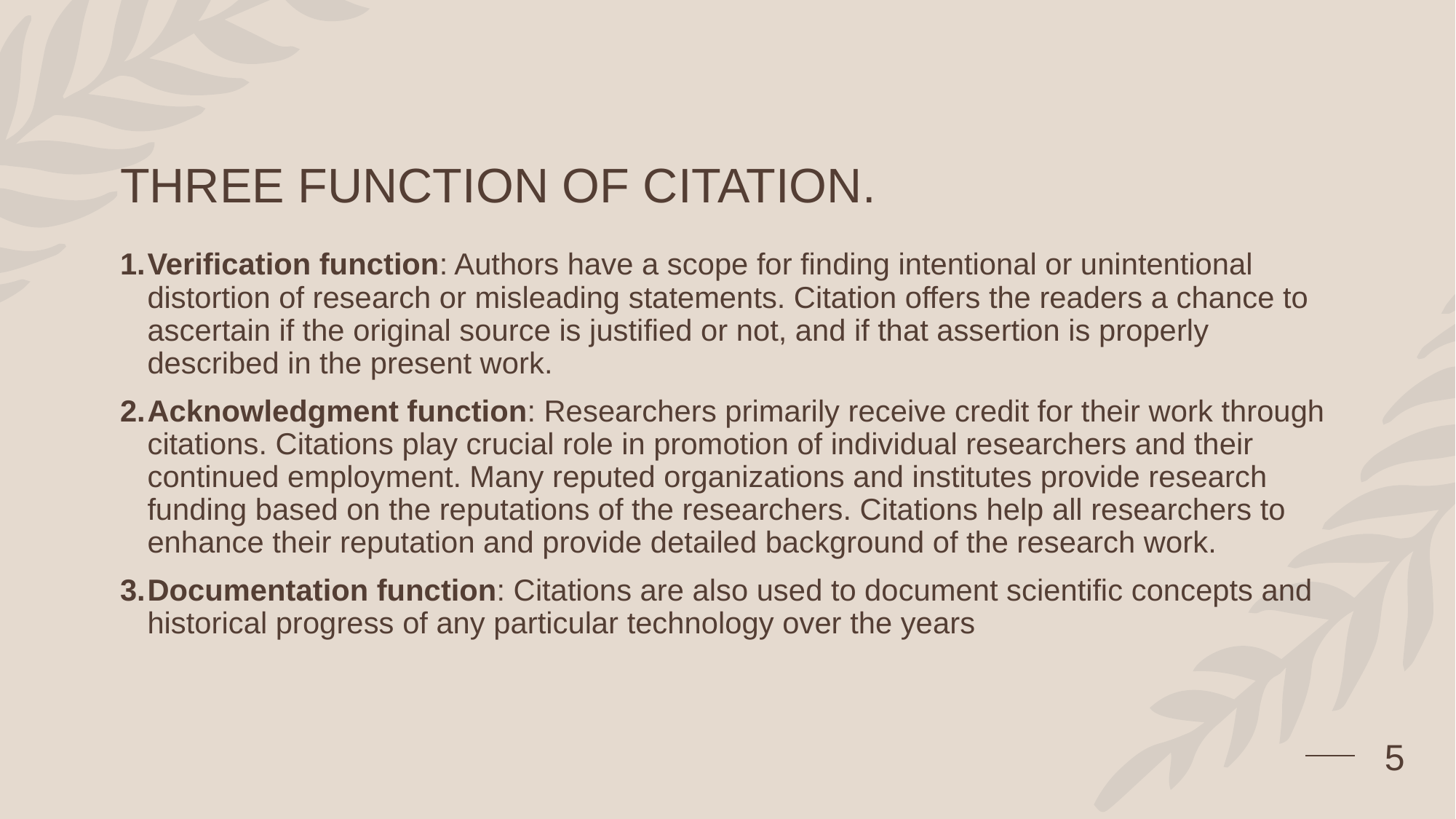

# THREE FUNCTION OF CITATION.
Verification function: Authors have a scope for finding intentional or unintentional distortion of research or misleading statements. Citation offers the readers a chance to ascertain if the original source is justified or not, and if that assertion is properly described in the present work.
Acknowledgment function: Researchers primarily receive credit for their work through citations. Citations play crucial role in promotion of individual researchers and their continued employment. Many reputed organizations and institutes provide research funding based on the reputations of the researchers. Citations help all researchers to enhance their reputation and provide detailed background of the research work.
Documentation function: Citations are also used to document scientific concepts and historical progress of any particular technology over the years
5